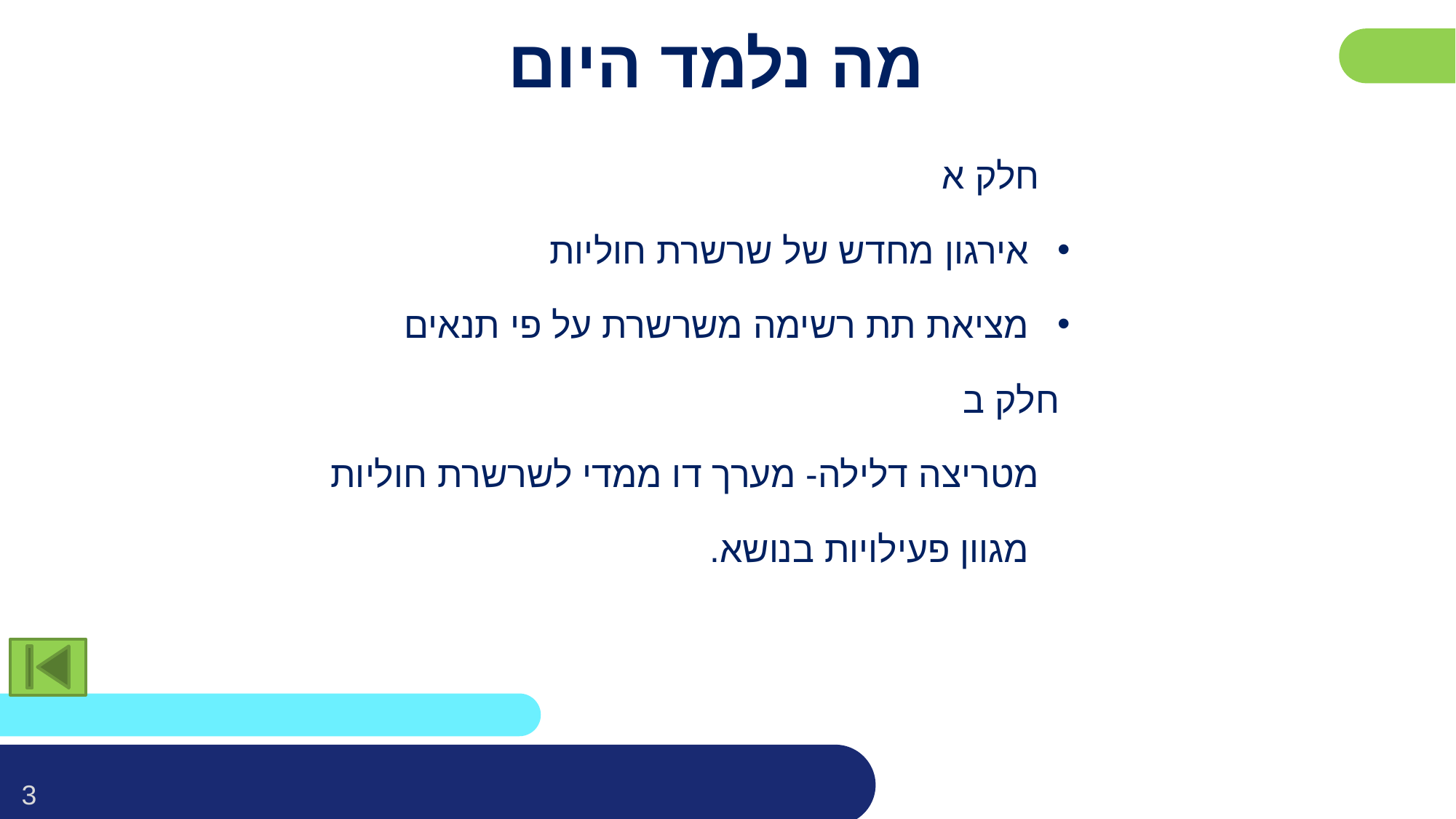

פרטו בשקופית זו את נושאי הלימוד של השיעור
# מה נלמד היום
   חלק א
אירגון מחדש של שרשרת חוליות
מציאת תת רשימה משרשרת על פי תנאים
 חלק ב
   מטריצה דלילה- מערך דו ממדי לשרשרת חוליות
    מגוון פעילויות בנושא.